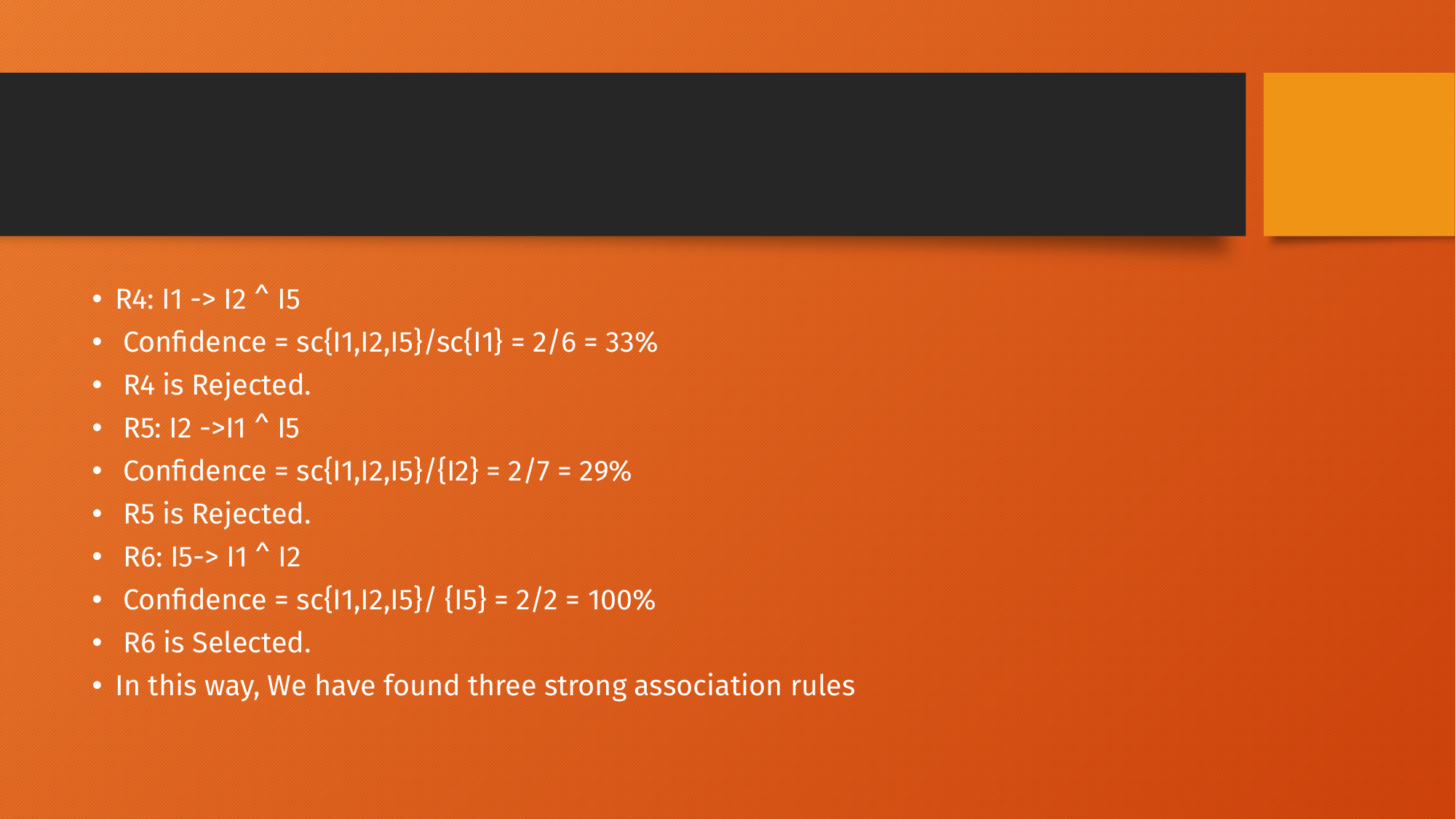

#
R4: I1 -> I2 ^ I5
 Confidence = sc{I1,I2,I5}/sc{I1} = 2/6 = 33%
 R4 is Rejected.
 R5: I2 ->I1 ^ I5
 Confidence = sc{I1,I2,I5}/{I2} = 2/7 = 29%
 R5 is Rejected.
 R6: I5-> I1 ^ I2
 Confidence = sc{I1,I2,I5}/ {I5} = 2/2 = 100%
 R6 is Selected.
In this way, We have found three strong association rules